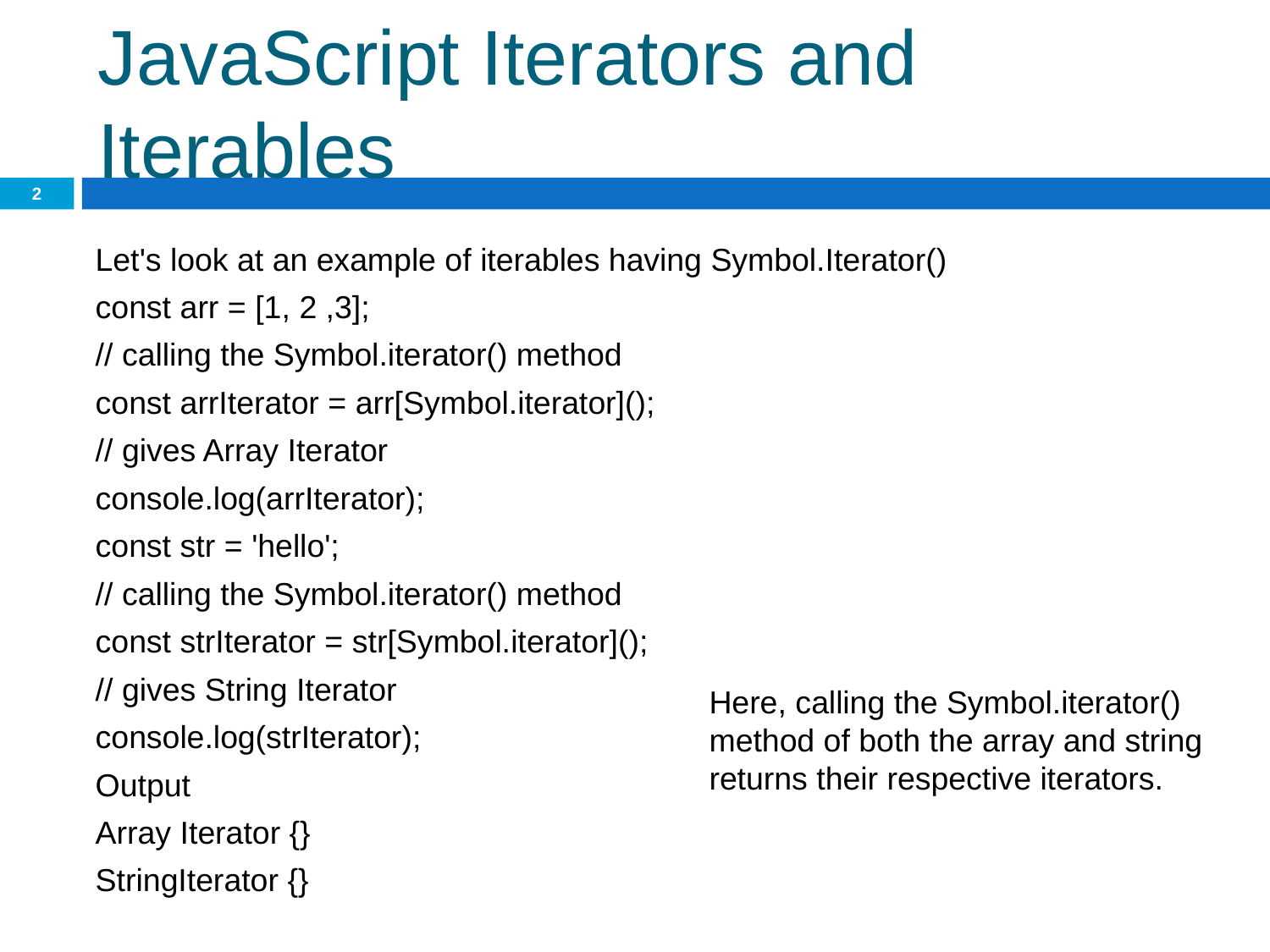

# JavaScript Iterators and Iterables
2
Let's look at an example of iterables having Symbol.Iterator()
const arr = [1, 2 ,3];
// calling the Symbol.iterator() method
const arrIterator = arr[Symbol.iterator]();
// gives Array Iterator
console.log(arrIterator);
const str = 'hello';
// calling the Symbol.iterator() method
const strIterator = str[Symbol.iterator]();
// gives String Iterator
console.log(strIterator);
Output
Array Iterator {}
StringIterator {}
Here, calling the Symbol.iterator() method of both the array and string returns their respective iterators.